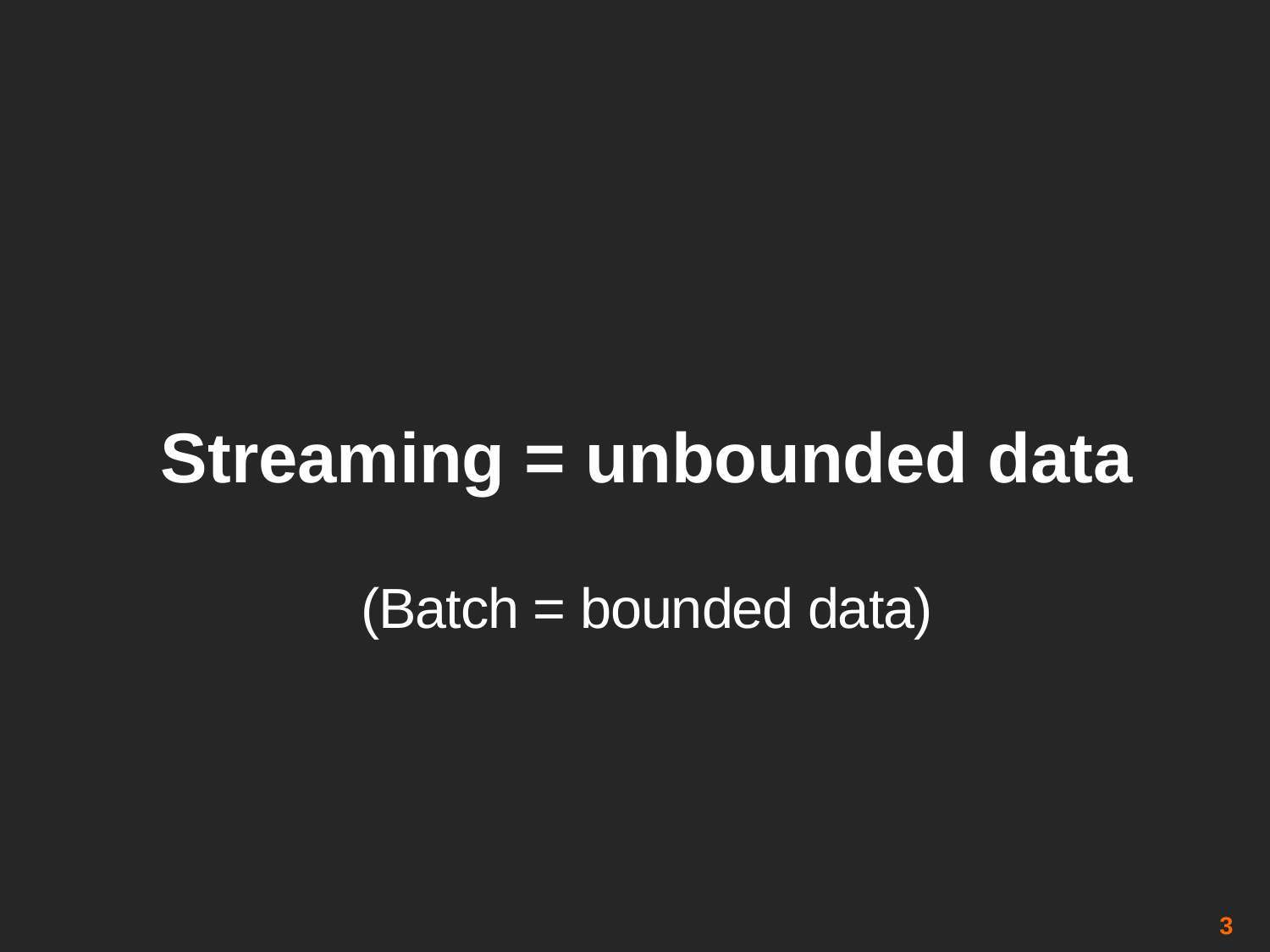

# Streaming = unbounded data
(Batch = bounded data)
3